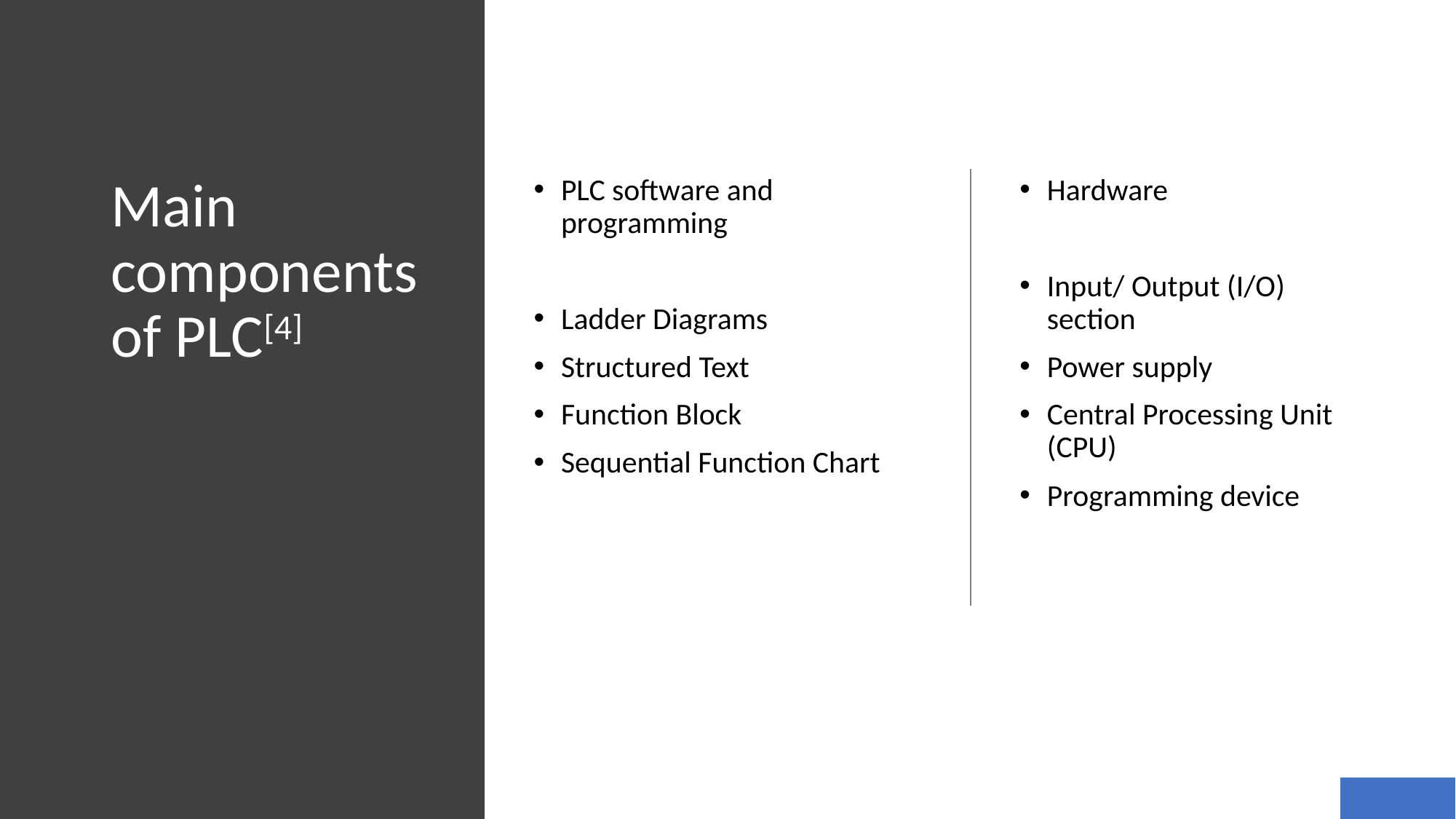

# Main components of PLC[4]
PLC software and programming

Ladder Diagrams
Structured Text
Function Block
Sequential Function Chart

Hardware

Input/ Output (I/O) section
Power supply
Central Processing Unit (CPU)
Programming device